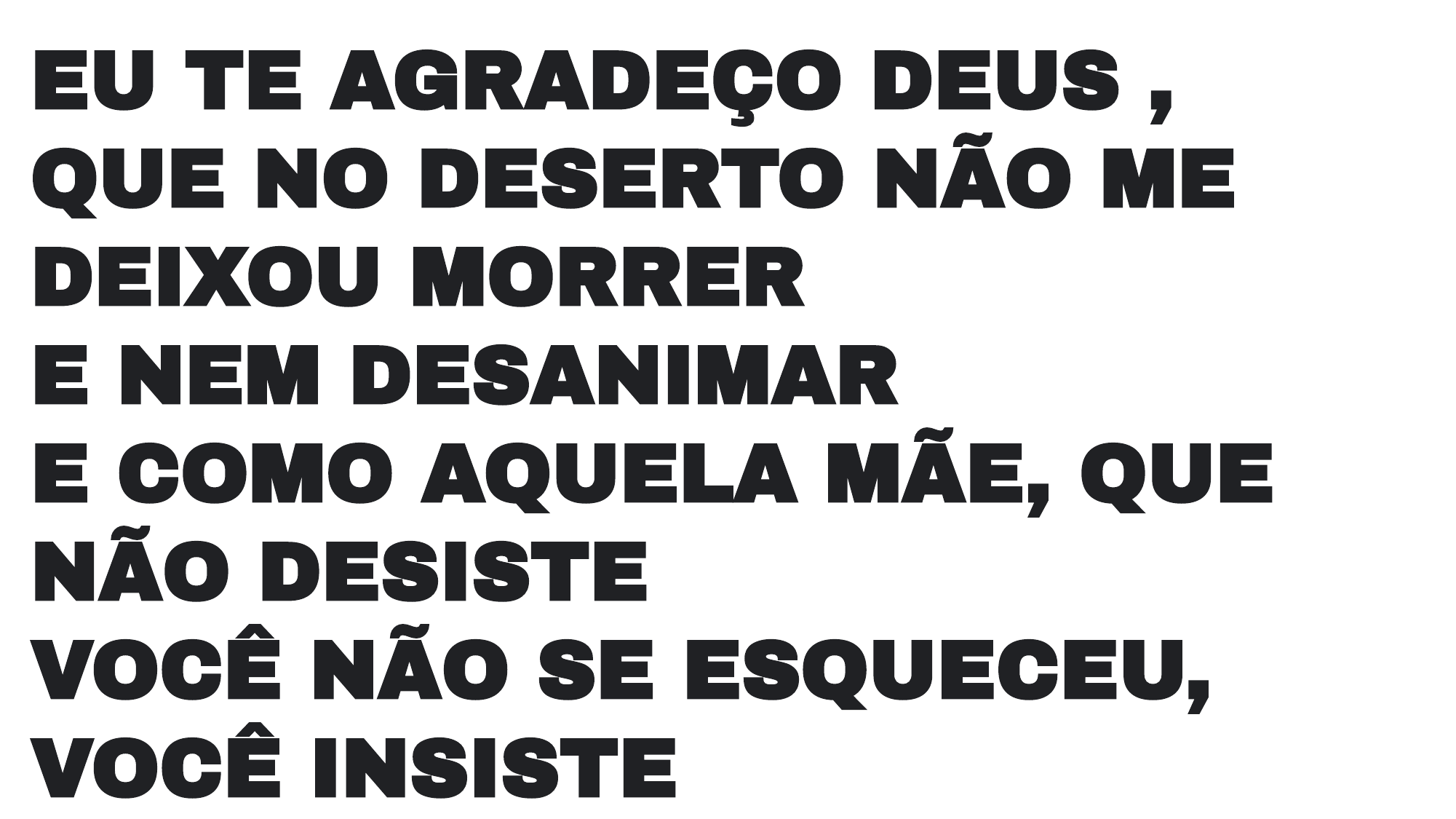

EU TE AGRADEÇO DEUS ,
QUE NO DESERTO NÃO ME DEIXOU MORRER
E NEM DESANIMAR
E COMO AQUELA MÃE, QUE NÃO DESISTE
VOCÊ NÃO SE ESQUECEU, VOCÊ INSISTE